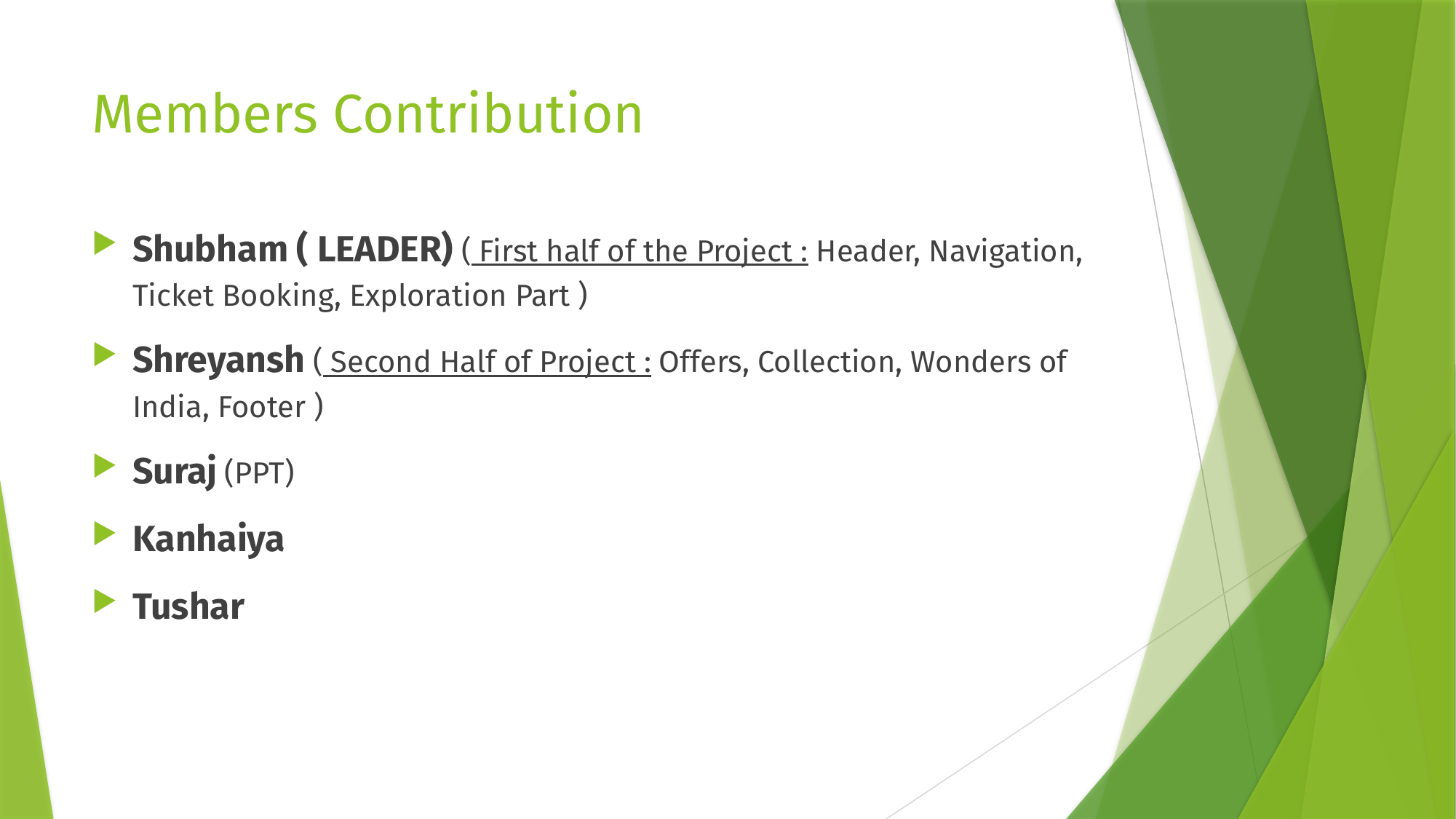

# Members Contribution
Shubham ( LEADER) ( First half of the Project : Header, Navigation, Ticket Booking, Exploration Part )
Shreyansh ( Second Half of Project : Offers, Collection, Wonders of India, Footer )
Suraj (PPT)
Kanhaiya
Tushar